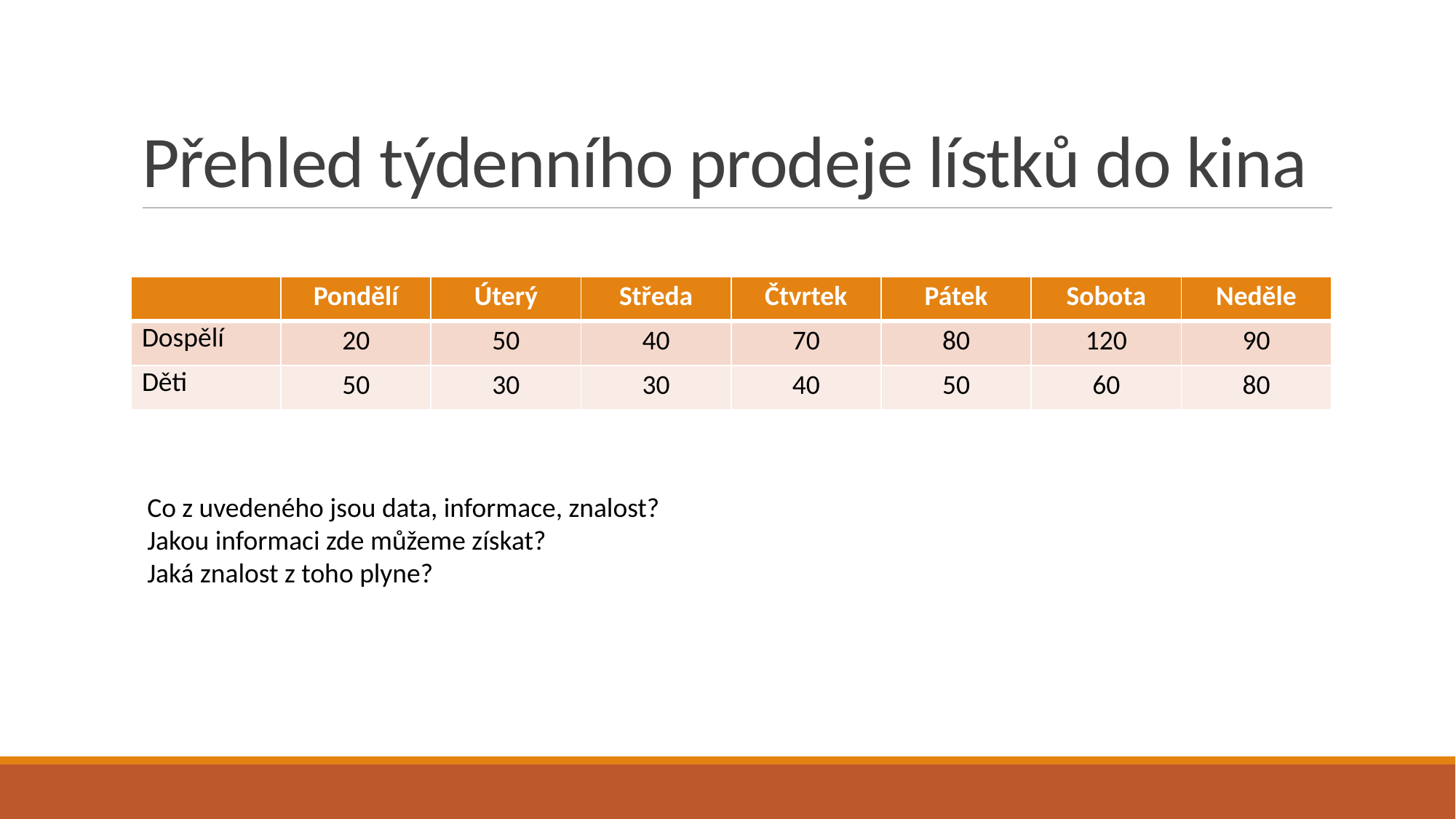

# Přehled týdenního prodeje lístků do kina
|  | Pondělí | Úterý | Středa | Čtvrtek | Pátek | Sobota | Neděle |
| --- | --- | --- | --- | --- | --- | --- | --- |
| Dospělí | 20 | 50 | 40 | 70 | 80 | 120 | 90 |
| Děti | 50 | 30 | 30 | 40 | 50 | 60 | 80 |
Co z uvedeného jsou data, informace, znalost?
Jakou informaci zde můžeme získat?
Jaká znalost z toho plyne?